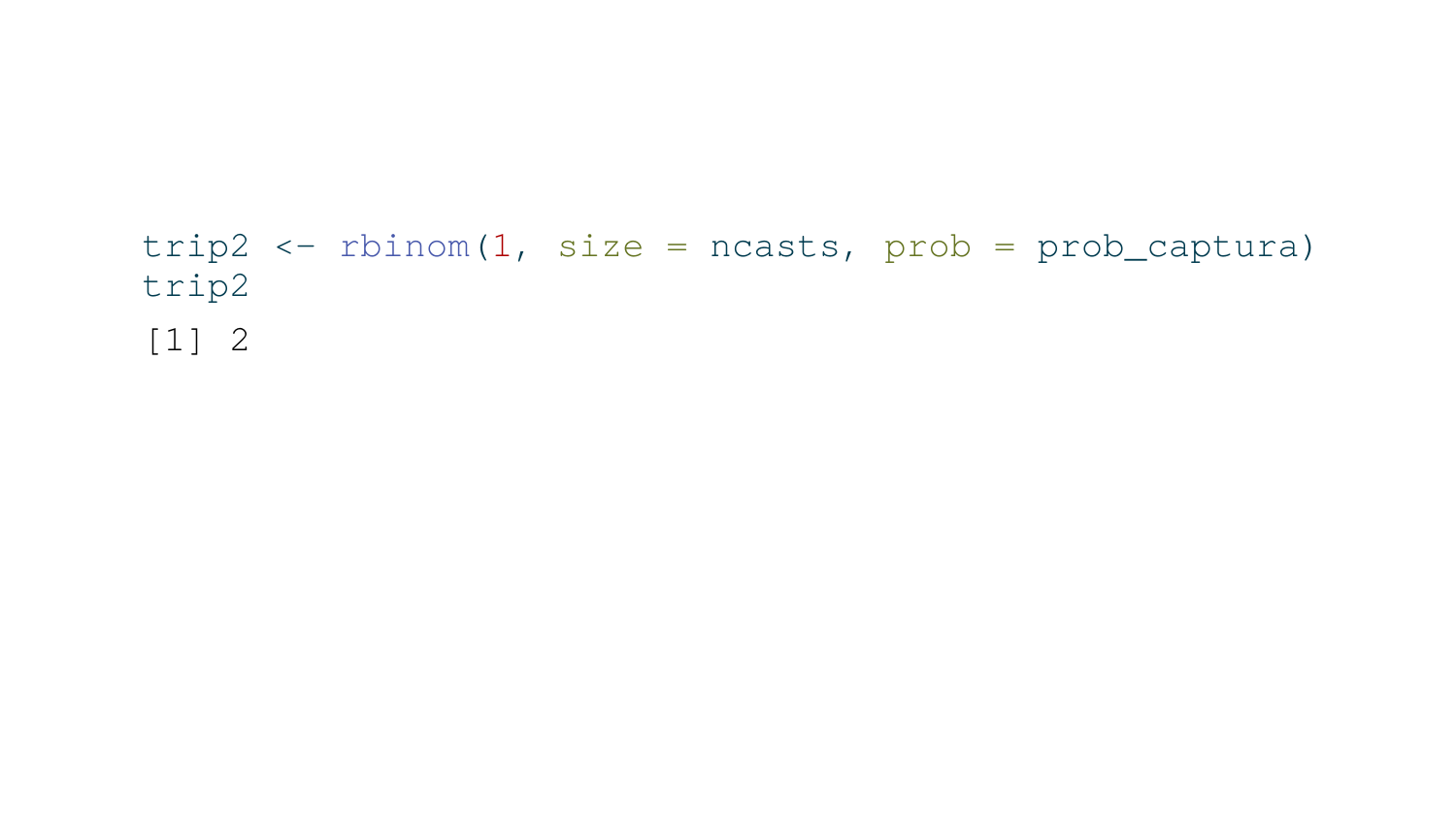

trip2 <- rbinom(1, size = ncasts, prob = prob_captura)
trip2
[1] 2